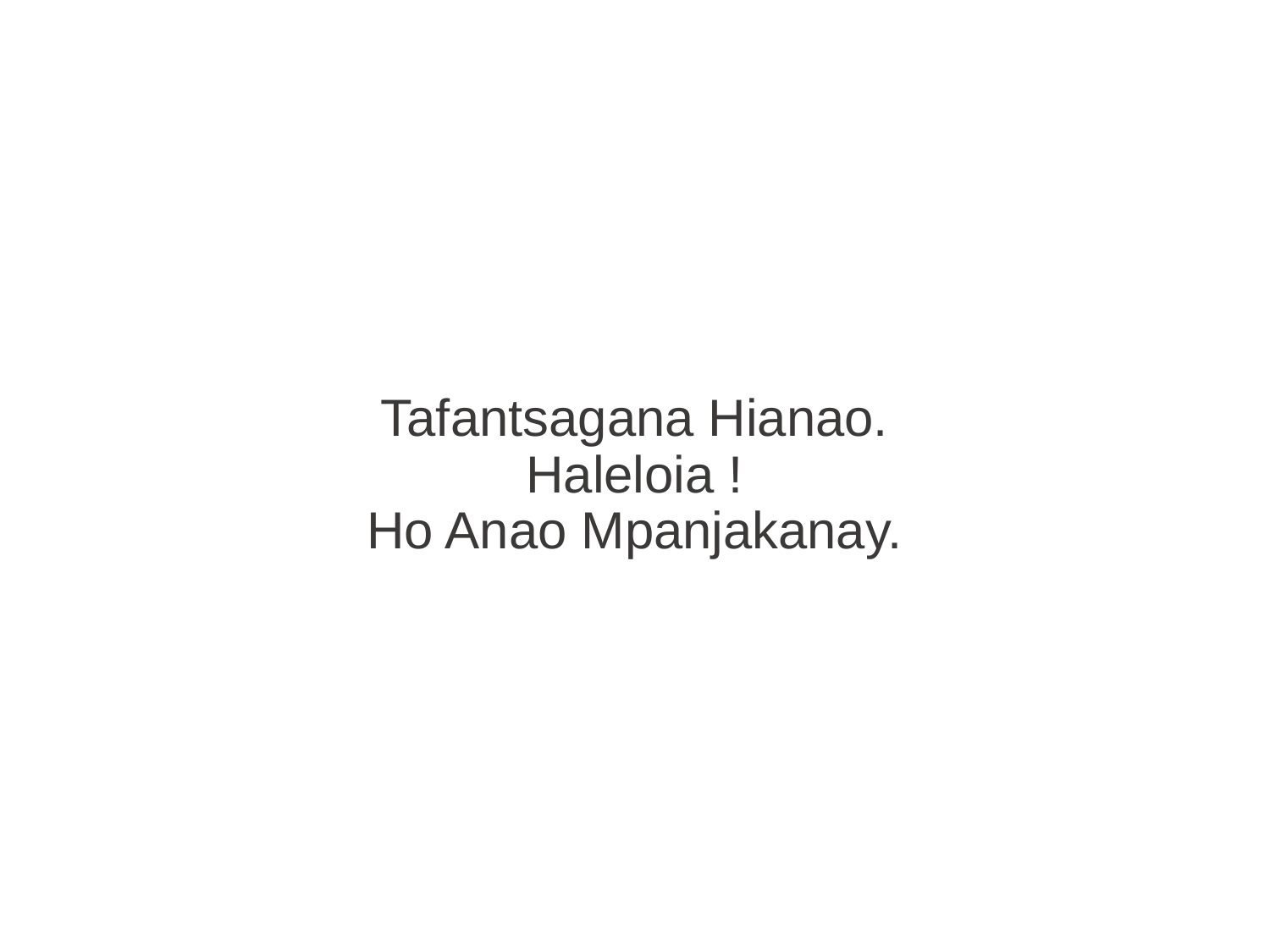

Tafantsagana Hianao.
Haleloia !
Ho Anao Mpanjakanay.